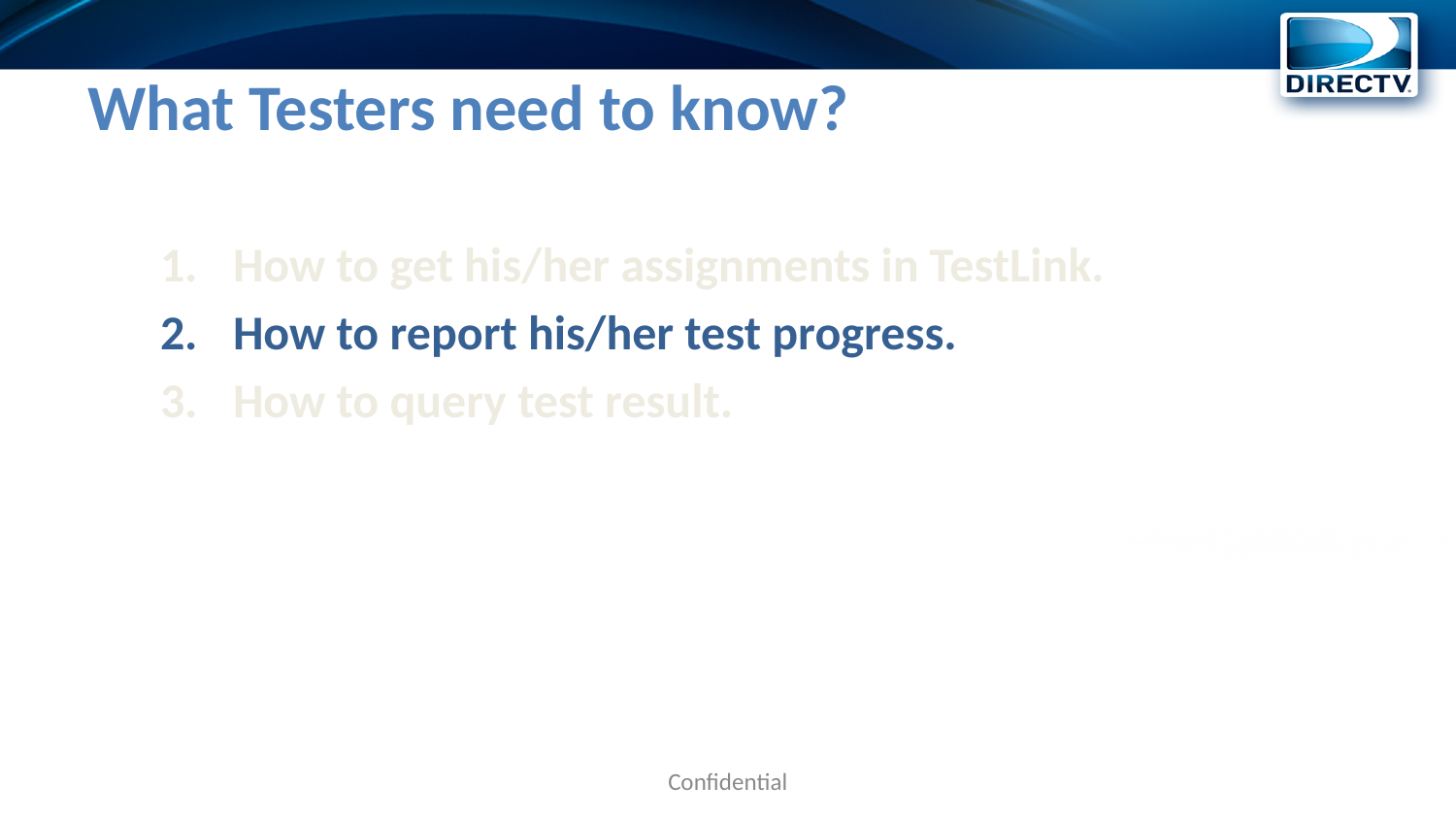

What Testers need to know?

How to get his/her assignments in TestLink.
How to report his/her test progress.
How to query test result.

Confidential